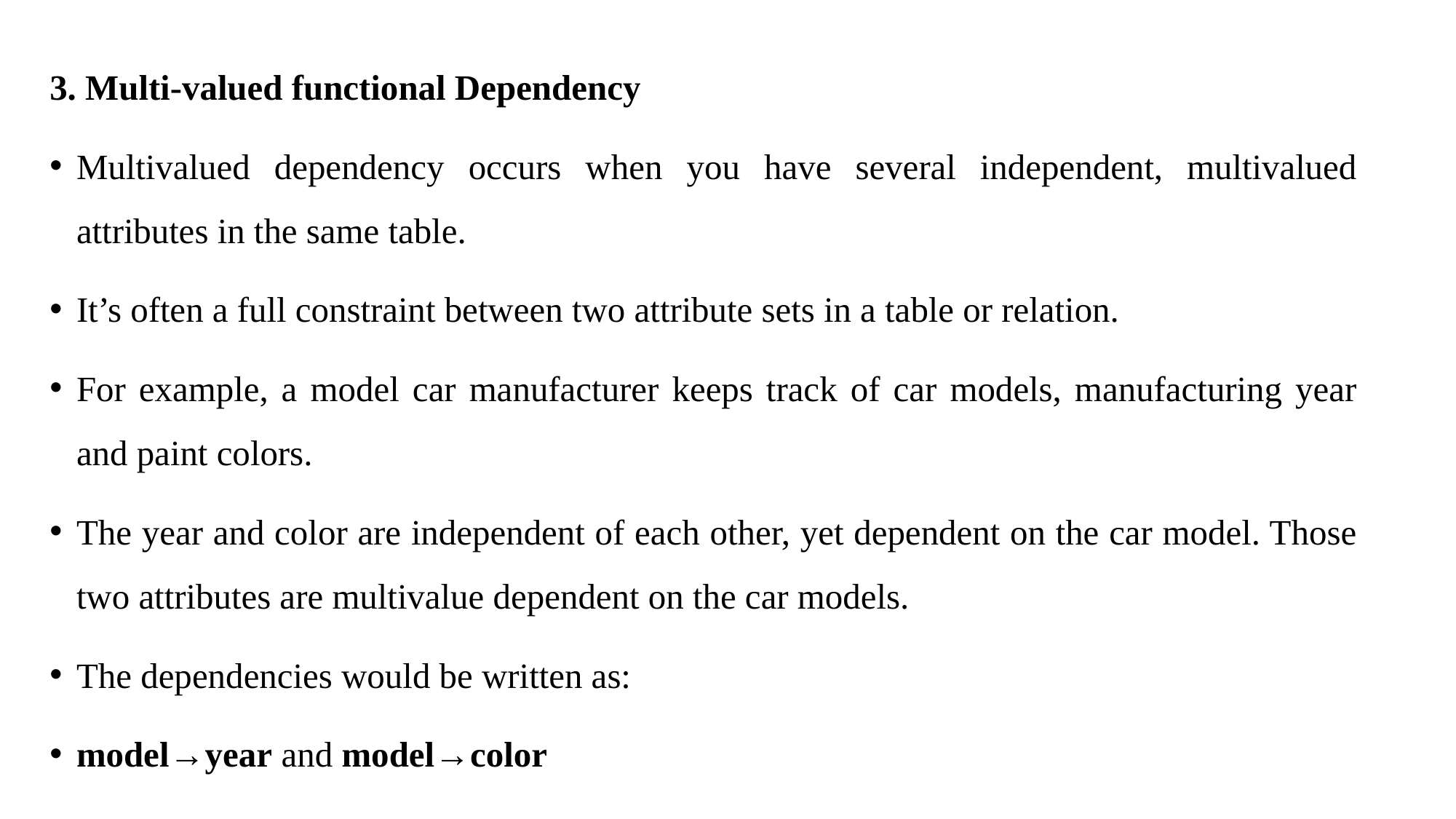

3. Multi-valued functional Dependency
Multivalued dependency occurs when you have several independent, multivalued attributes in the same table.
It’s often a full constraint between two attribute sets in a table or relation.
For example, a model car manufacturer keeps track of car models, manufacturing year and paint colors.
The year and color are independent of each other, yet dependent on the car model. Those two attributes are multivalue dependent on the car models.
The dependencies would be written as:
model→year and model→color